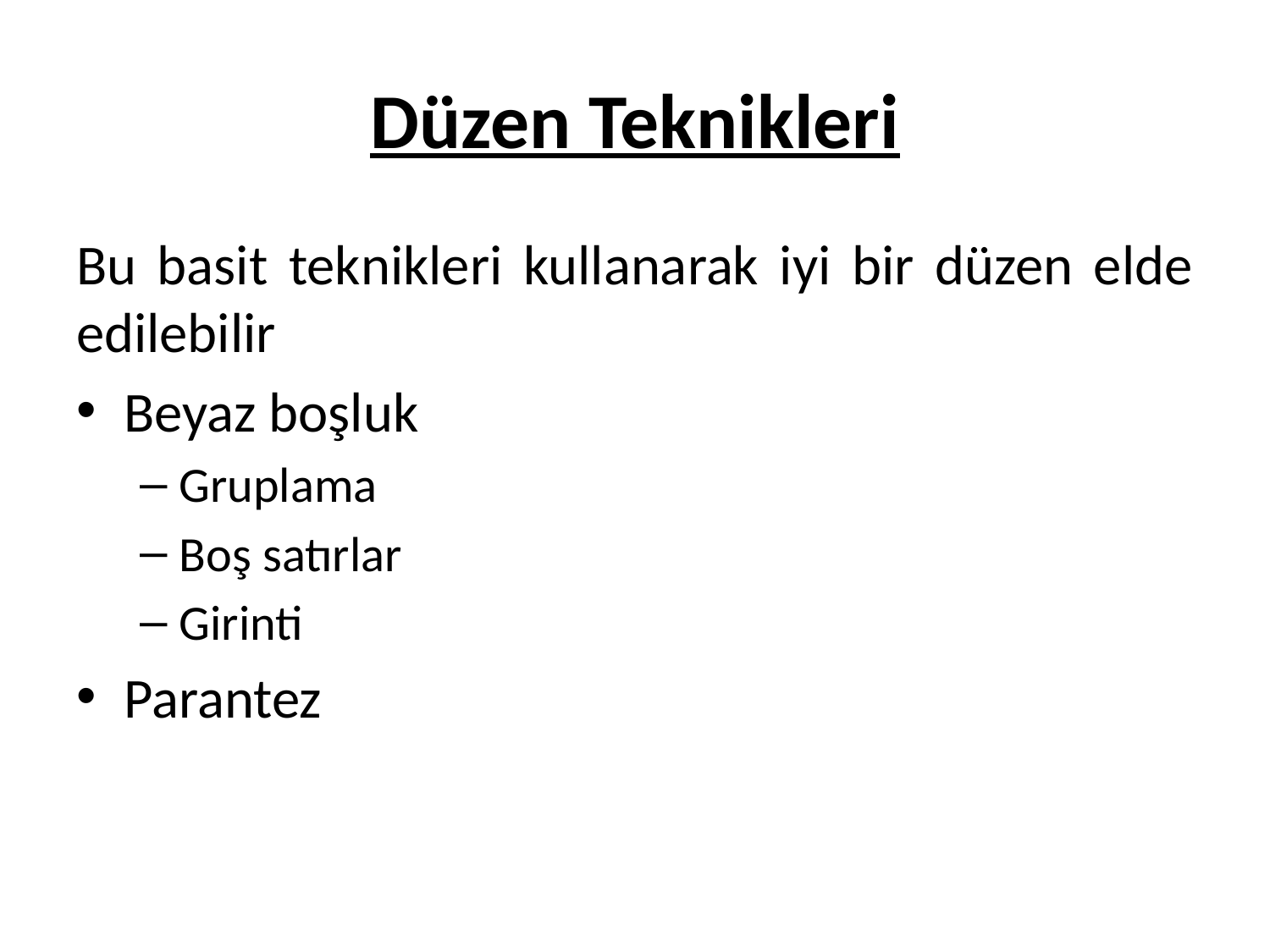

# Düzen Teknikleri
Bu basit teknikleri kullanarak iyi bir düzen elde edilebilir
Beyaz boşluk
Gruplama
Boş satırlar
Girinti
Parantez